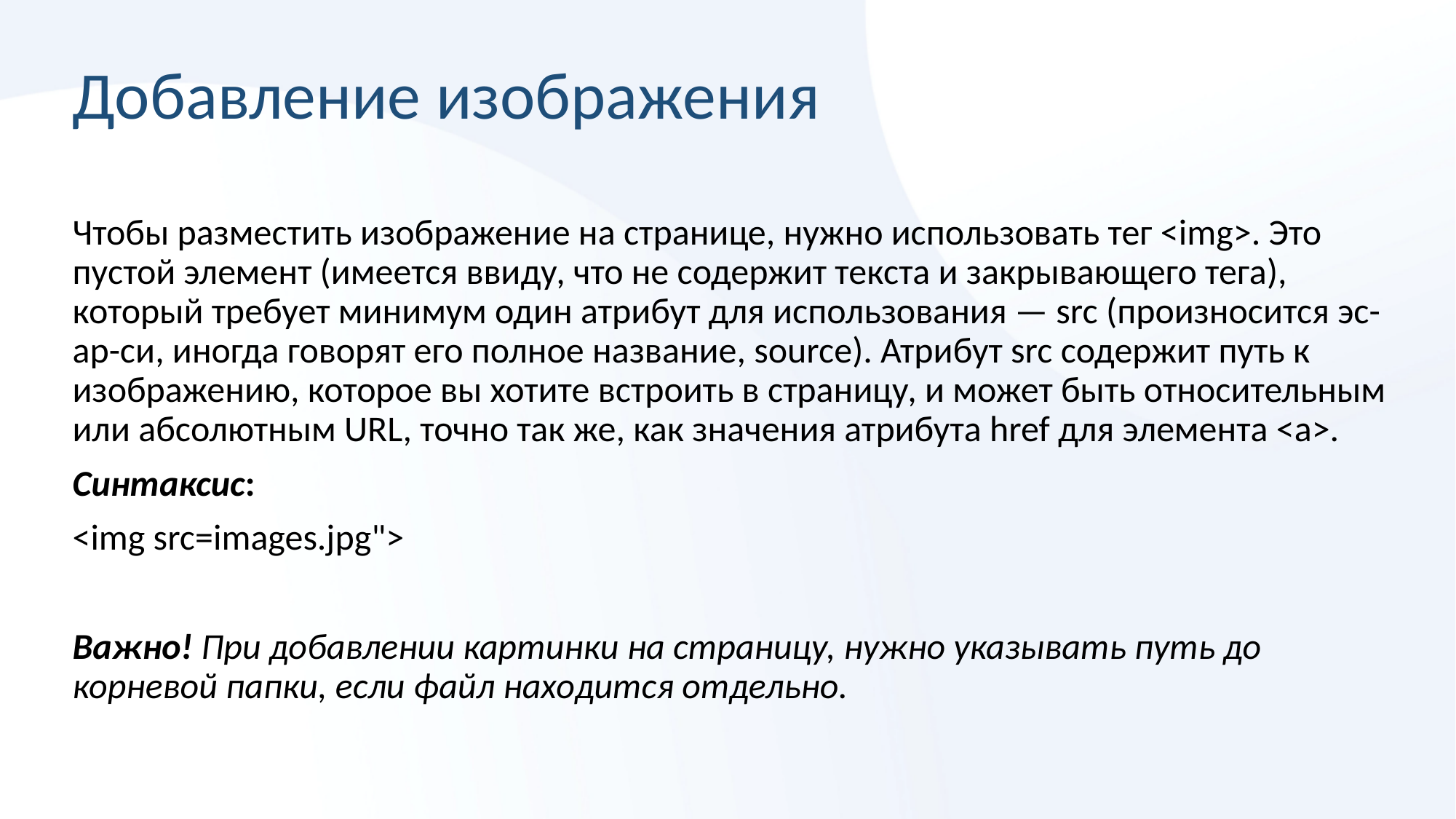

# Добавление изображения
Чтобы разместить изображение на странице, нужно использовать тег <img>. Это пустой элемент (имеется ввиду, что не содержит текста и закрывающего тега), который требует минимум один атрибут для использования — src (произносится эс-ар-си, иногда говорят его полное название, source). Атрибут src содержит путь к изображению, которое вы хотите встроить в страницу, и может быть относительным или абсолютным URL, точно так же, как значения атрибута href для элемента <a>.
Синтаксис:
<img src=images.jpg">

Важно! При добавлении картинки на страницу, нужно указывать путь до корневой папки, если файл находится отдельно.